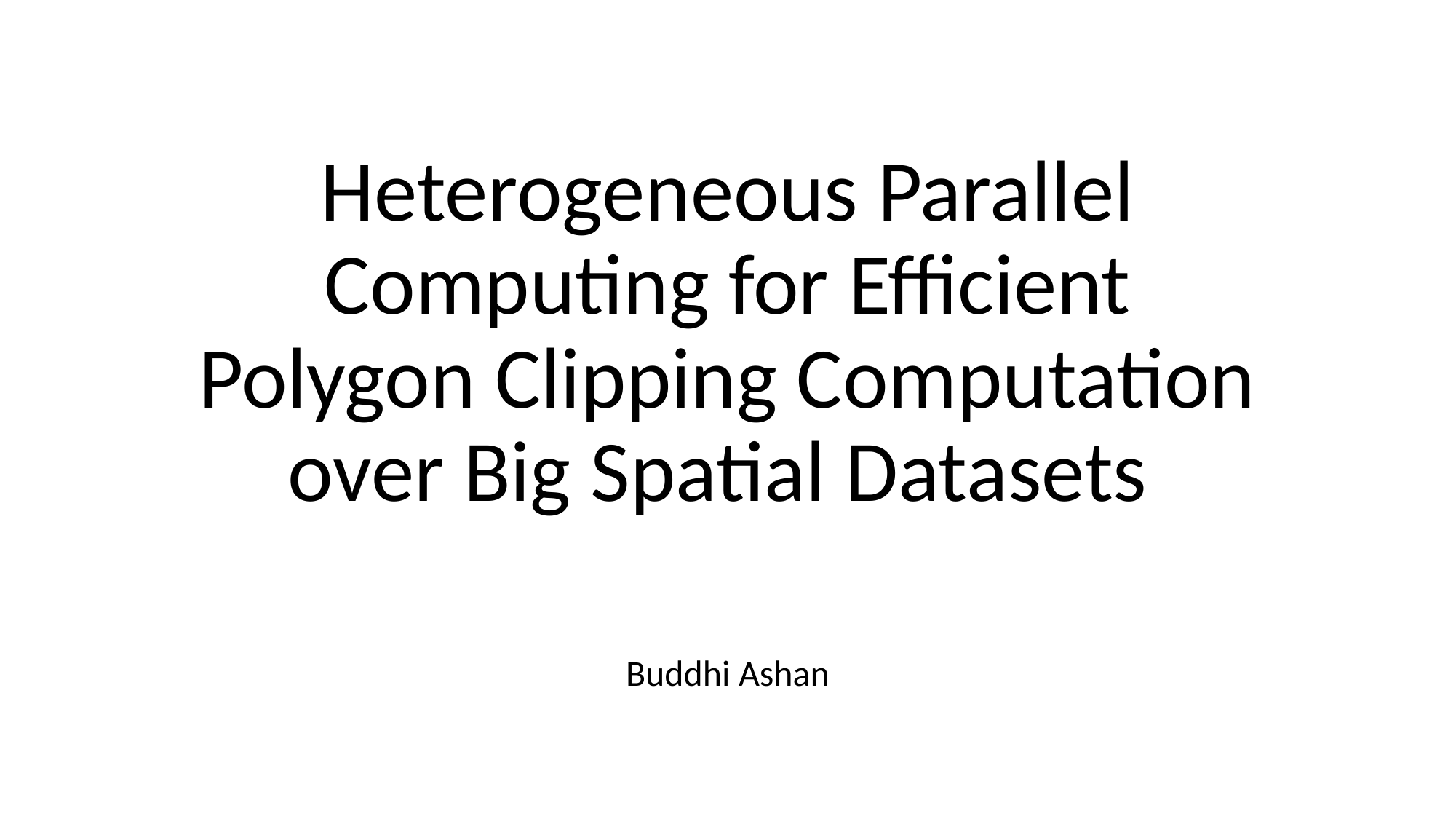

# Heterogeneous Parallel Computing for Efficient Polygon Clipping Computation over Big Spatial Datasets

Buddhi Ashan